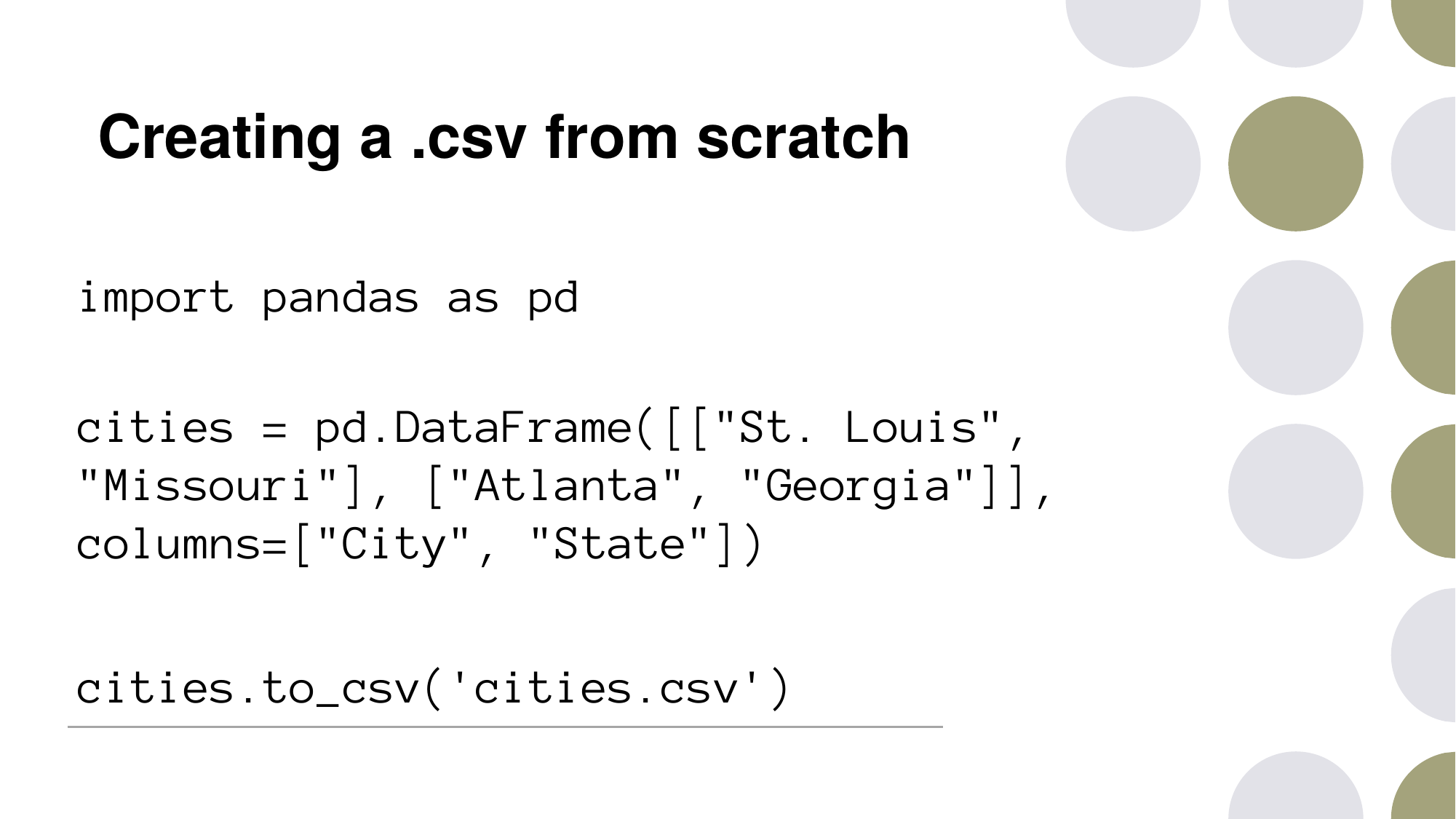

# Creating a .csv from scratch
import pandas as pd
cities = pd.DataFrame([["St. Louis", "Missouri"], ["Atlanta", "Georgia"]], columns=["City", "State"])

cities.to_csv('cities.csv')